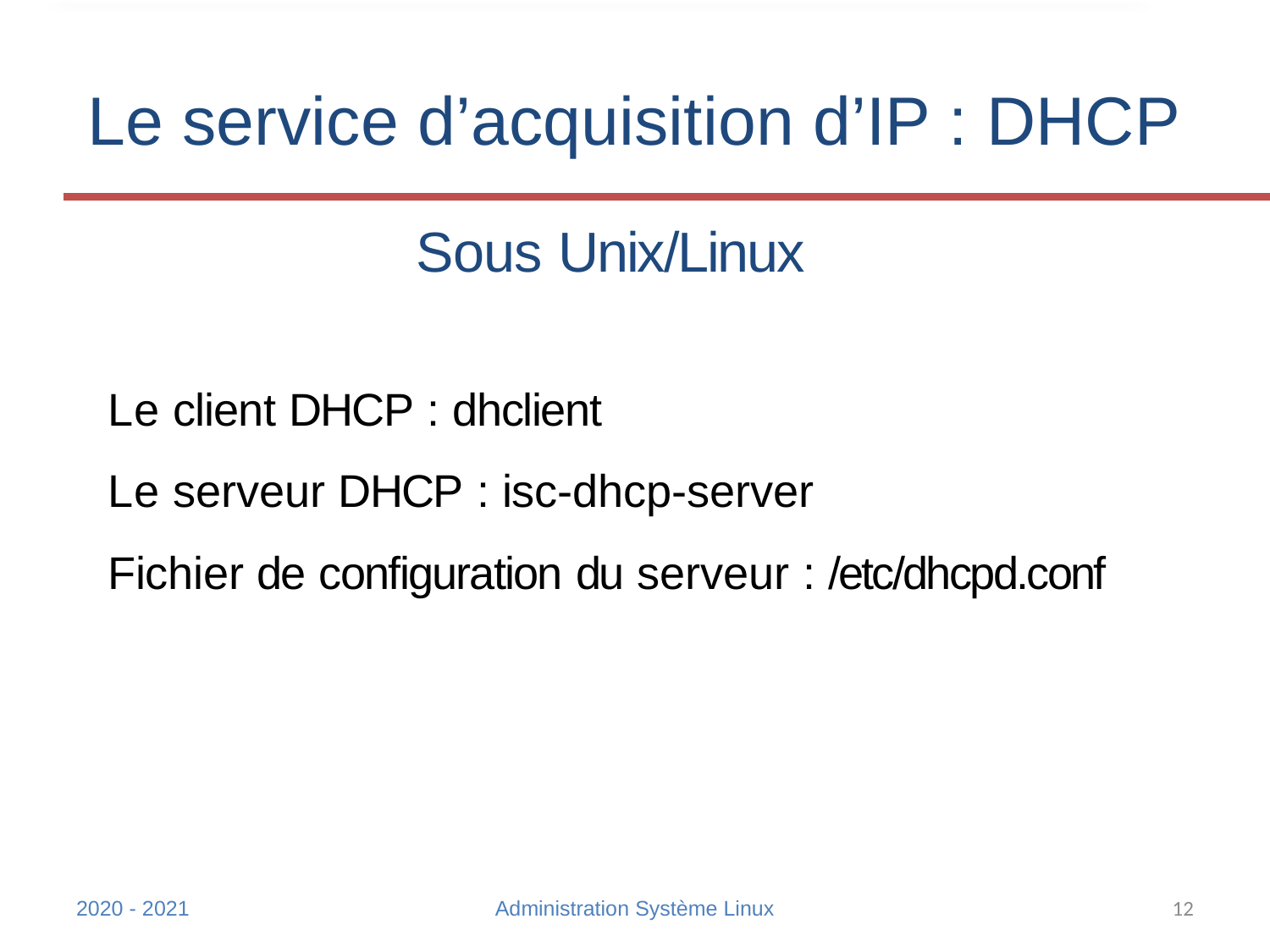

# Le service d’acquisition d’IP : DHCP
Sous Unix/Linux
Le client DHCP : dhclient
Le serveur DHCP : isc-dhcp-server
Fichier de configuration du serveur : /etc/dhcpd.conf
2020 - 2021
Administration Système Linux
12